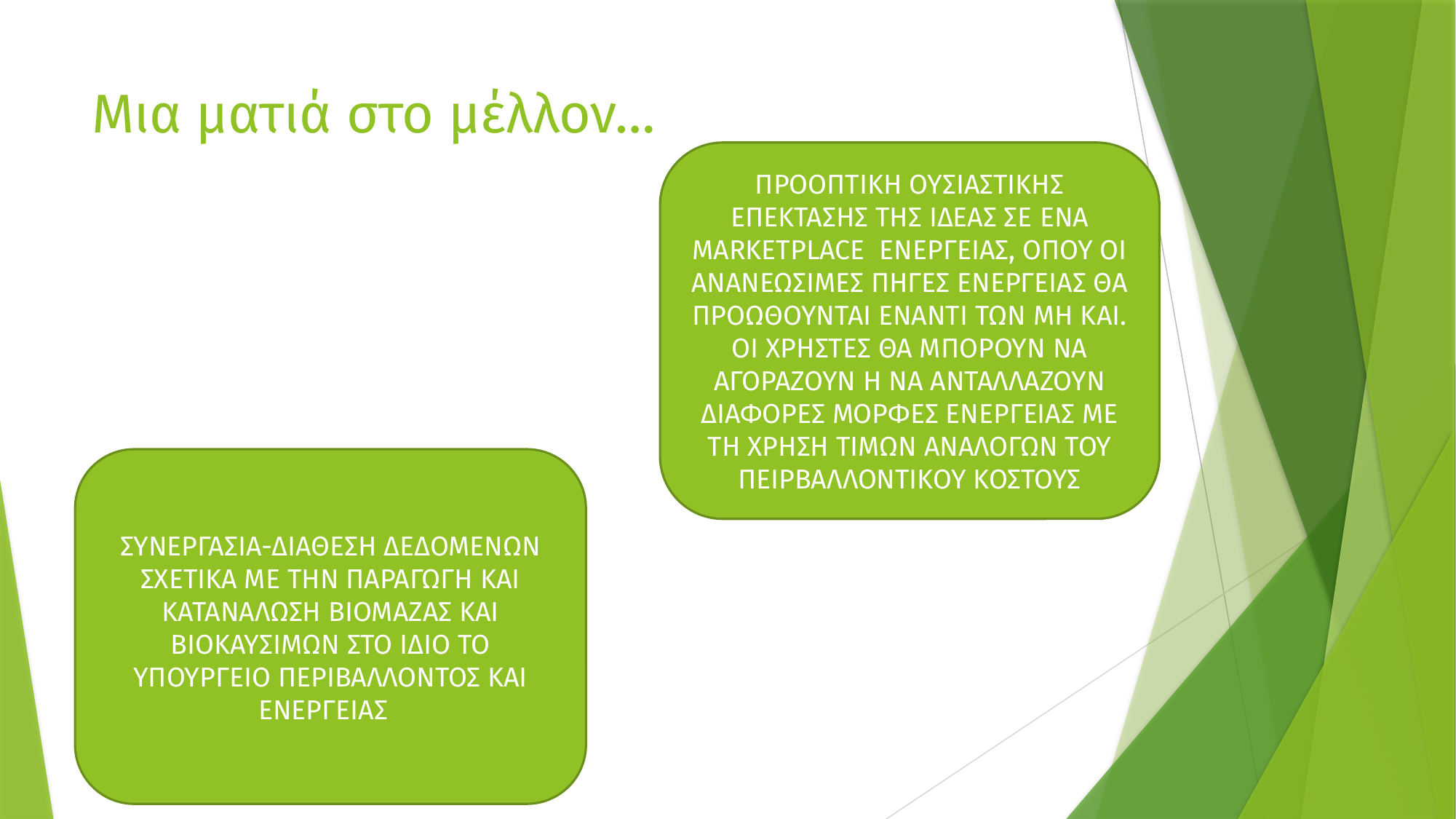

# Μια ματιά στο μέλλον…
ΠΡΟΟΠΤΙΚΗ ΟΥΣΙΑΣΤΙΚΗΣ ΕΠΕΚΤΑΣΗΣ ΤΗΣ ΙΔΕΑΣ ΣΕ ENA MARKETPLACE  ΕΝΕΡΓΕΙΑΣ, ΟΠΟΥ ΟΙ ΑΝΑΝΕΩΣΙΜΕΣ ΠΗΓΕΣ ΕΝΕΡΓΕΙΑΣ ΘΑ ΠΡΟΩΘΟΥΝΤΑΙ ΕΝΑΝΤΙ ΤΩΝ ΜΗ ΚΑΙ. ΟΙ ΧΡΗΣΤΕΣ ΘΑ ΜΠΟΡΟΥΝ ΝΑ ΑΓΟΡΑΖΟΥΝ Η ΝΑ ΑΝΤΑΛΛΑΖΟΥΝ ΔΙΑΦΟΡΕΣ ΜΟΡΦΕΣ ΕΝΕΡΓΕΙΑΣ ΜΕ ΤΗ ΧΡΗΣΗ ΤΙΜΩΝ ΑΝΑΛΟΓΩΝ ΤΟΥ ΠΕΙΡΒΑΛΛΟΝΤΙΚΟΥ ΚΟΣΤΟΥΣ
ΣΥΝΕΡΓΑΣΙΑ-ΔΙΑΘΕΣΗ ΔΕΔΟΜΕΝΩΝ ΣΧΕΤΙΚΑ ΜΕ ΤΗΝ ΠΑΡΑΓΩΓΗ ΚΑΙ ΚΑΤΑΝΑΛΩΣΗ ΒΙΟΜΑΖΑΣ ΚΑΙ ΒΙΟΚΑΥΣΙΜΩΝ ΣΤΟ ΙΔΙΟ ΤΟ ΥΠΟΥΡΓΕΙΟ ΠΕΡΙΒΑΛΛΟΝΤΟΣ ΚΑΙ ΕΝΕΡΓΕΙΑΣ